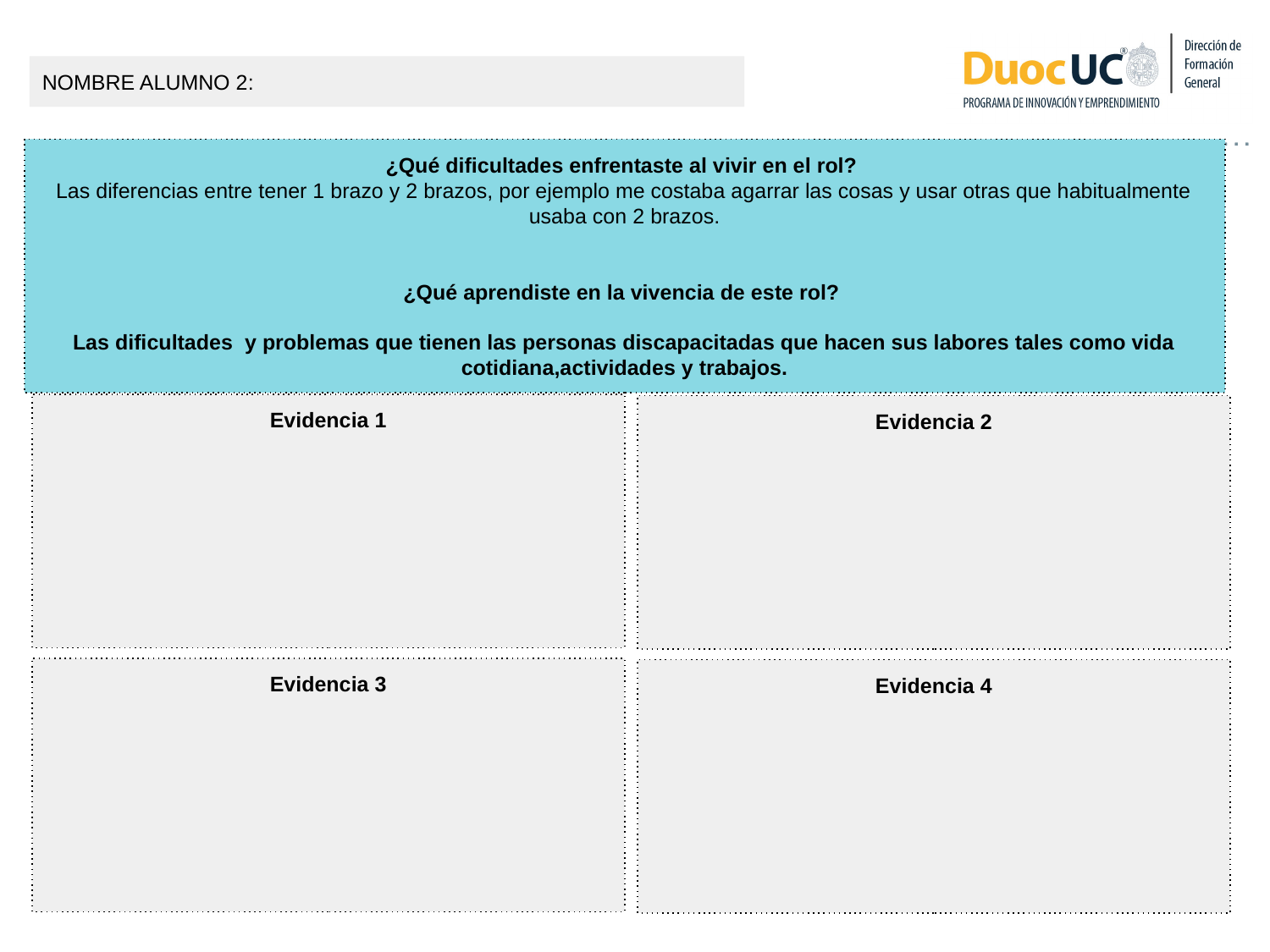

NOMBRE ALUMNO 2:
¿Qué dificultades enfrentaste al vivir en el rol?
Las diferencias entre tener 1 brazo y 2 brazos, por ejemplo me costaba agarrar las cosas y usar otras que habitualmente usaba con 2 brazos.

¿Qué aprendiste en la vivencia de este rol?

Las dificultades  y problemas que tienen las personas discapacitadas que hacen sus labores tales como vida cotidiana,actividades y trabajos.
Evidencia 1

Evidencia 2

Evidencia 3

Evidencia 4